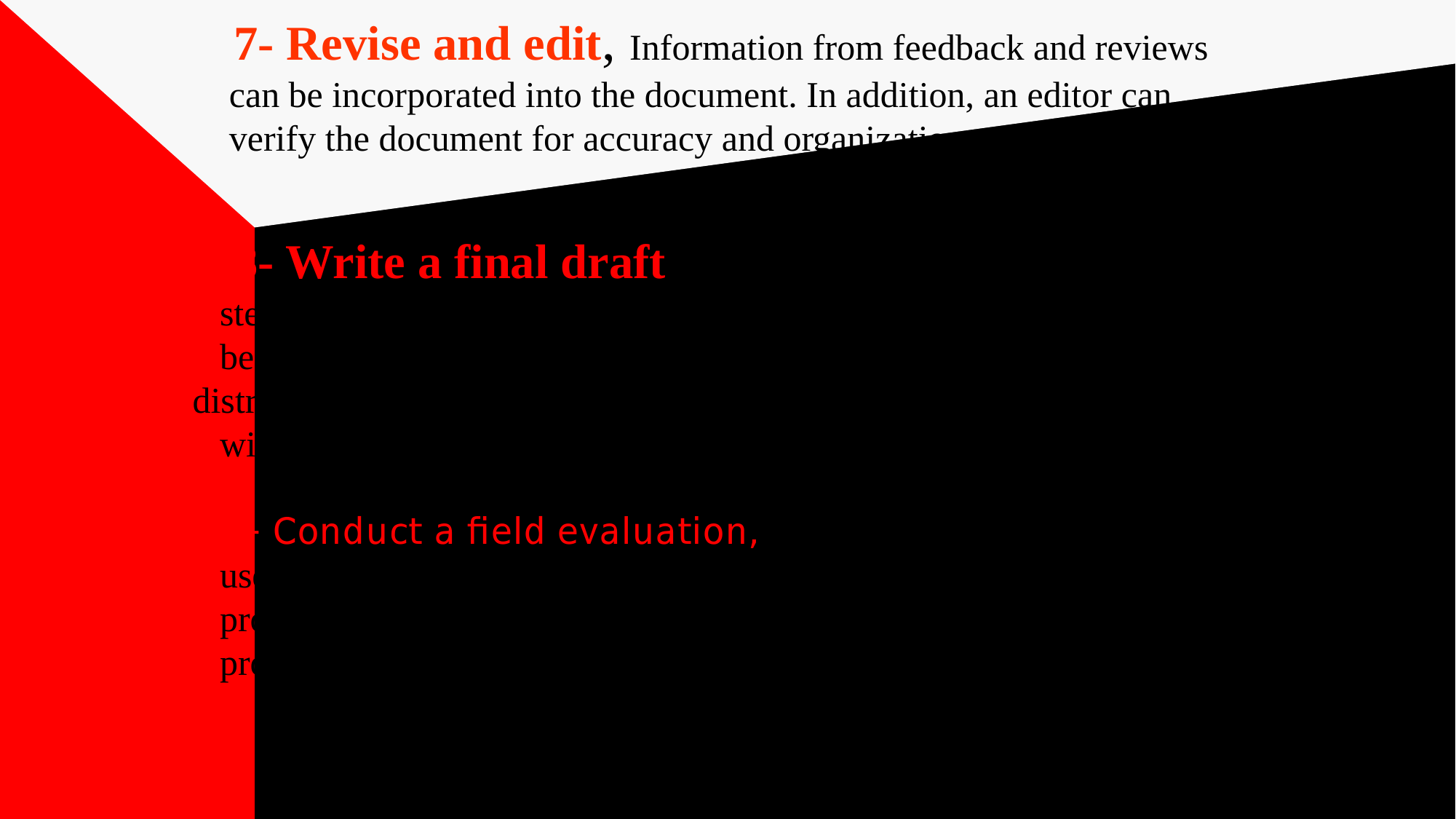

#
   7- Revise and edit, Information from feedback and reviews
    can be incorporated into the document. In addition, an editor can
    verify the document for accuracy and organization
   8- Write a final draft, activities done in the previous two
   steps will help to greatly improve the document; the end result should
   be a camera ready document or online help that is ready for distribution
   with the program.

   9- Conduct a field evaluation, The field evaluation, done by
   users and operators of the program, allows you to judge how well your
   product fits the needs of the intended user. Information gathered will
   provide input for the next project.